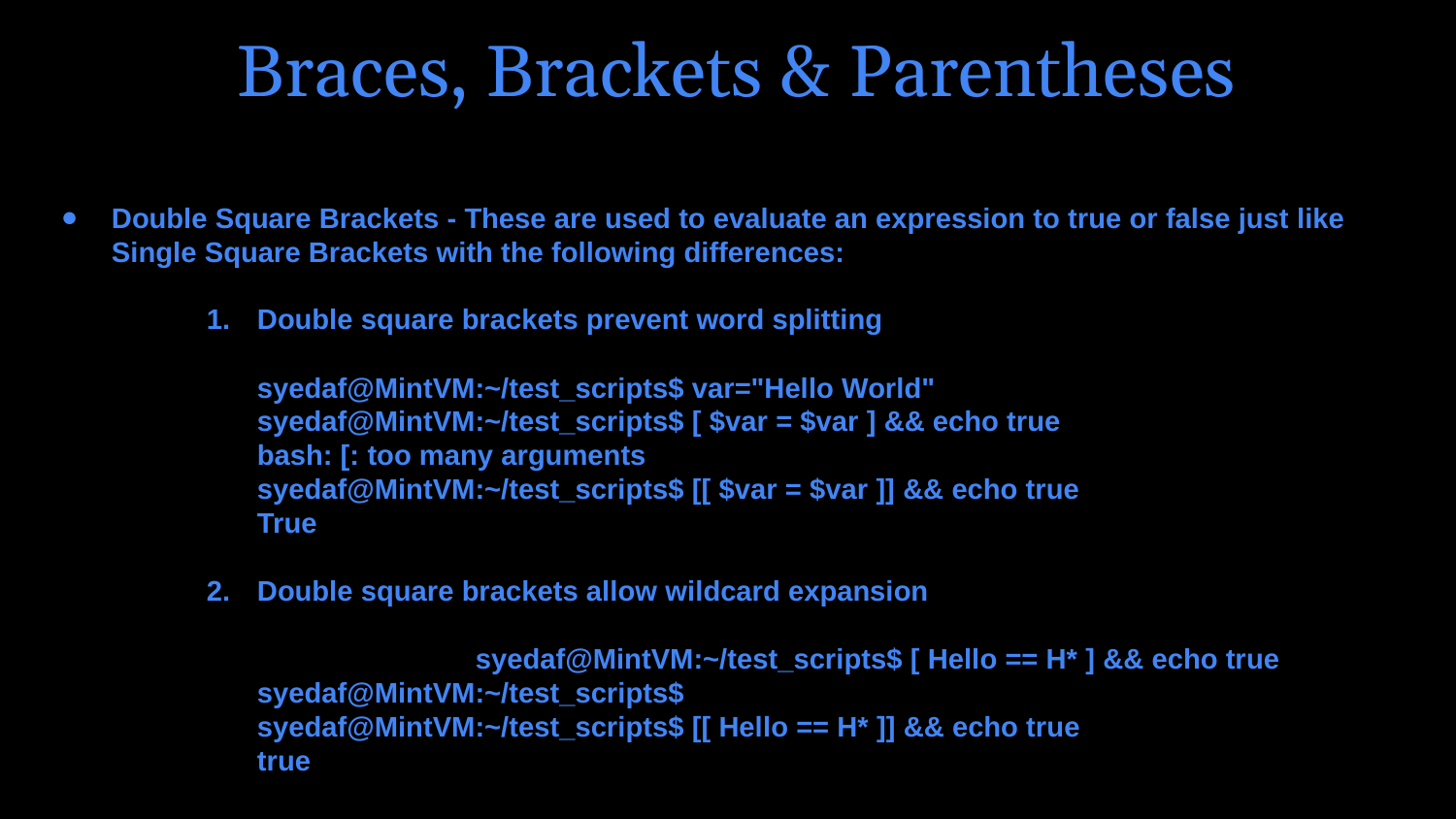

# Braces, Brackets & Parentheses

Double Square Brackets - These are used to evaluate an expression to true or false just like Single Square Brackets with the following differences:

Double square brackets prevent word splitting

syedaf@MintVM:~/test_scripts$ var="Hello World"
syedaf@MintVM:~/test_scripts$ [ $var = $var ] && echo true
bash: [: too many arguments
syedaf@MintVM:~/test_scripts$ [[ $var = $var ]] && echo true
True

Double square brackets allow wildcard expansion

			syedaf@MintVM:~/test_scripts$ [ Hello == H* ] && echo true
syedaf@MintVM:~/test_scripts$
syedaf@MintVM:~/test_scripts$ [[ Hello == H* ]] && echo true
true